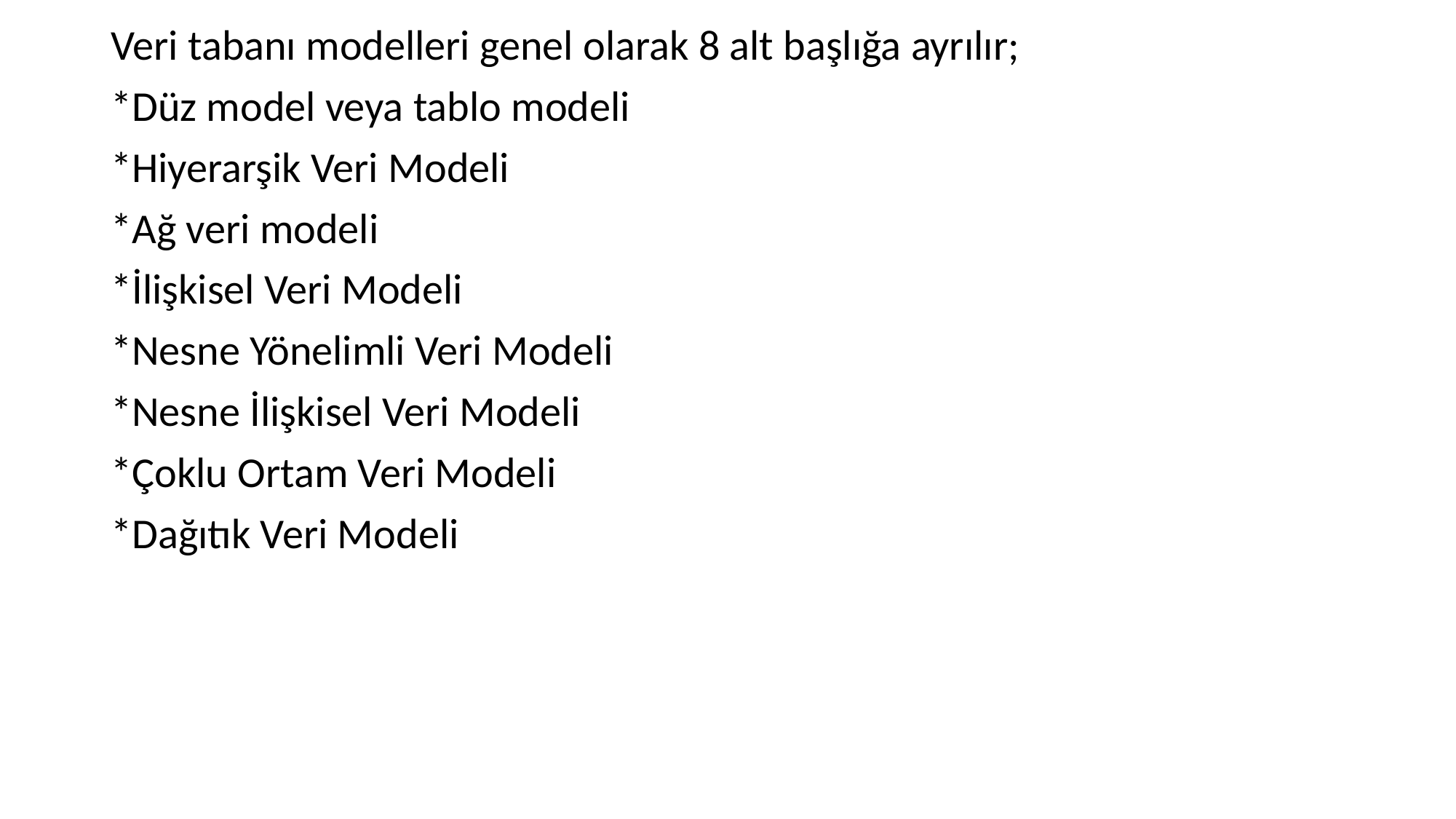

#
Veri tabanı modelleri genel olarak 8 alt başlığa ayrılır;
*Düz model veya tablo modeli
*Hiyerarşik Veri Modeli
*Ağ veri modeli
*İlişkisel Veri Modeli
*Nesne Yönelimli Veri Modeli
*Nesne İlişkisel Veri Modeli
*Çoklu Ortam Veri Modeli
*Dağıtık Veri Modeli